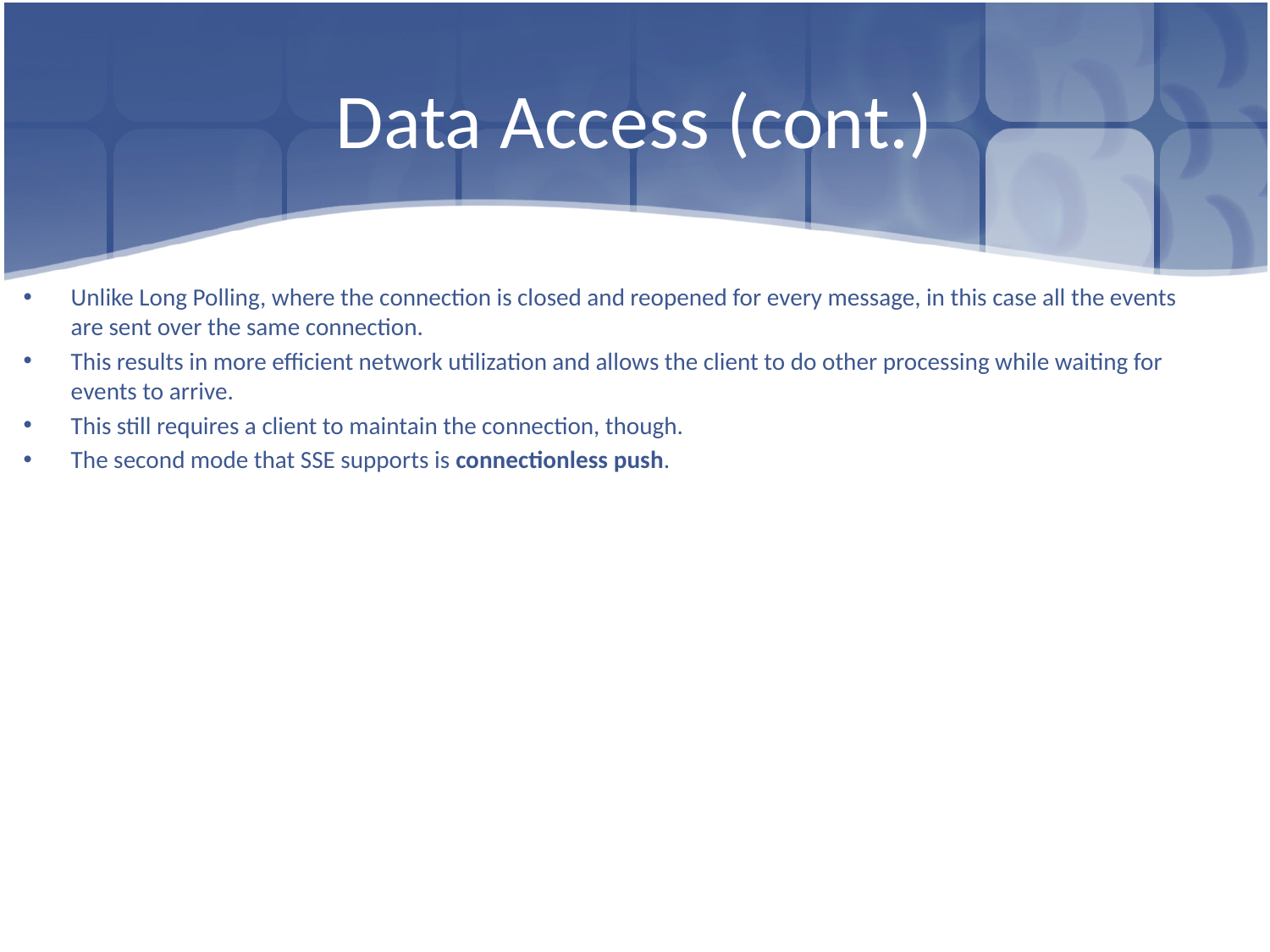

# Data Access (cont.)
Unlike Long Polling, where the connection is closed and reopened for every message, in this case all the events are sent over the same connection.
This results in more efficient network utilization and allows the client to do other processing while waiting for events to arrive.
This still requires a client to maintain the connection, though.
The second mode that SSE supports is connectionless push.